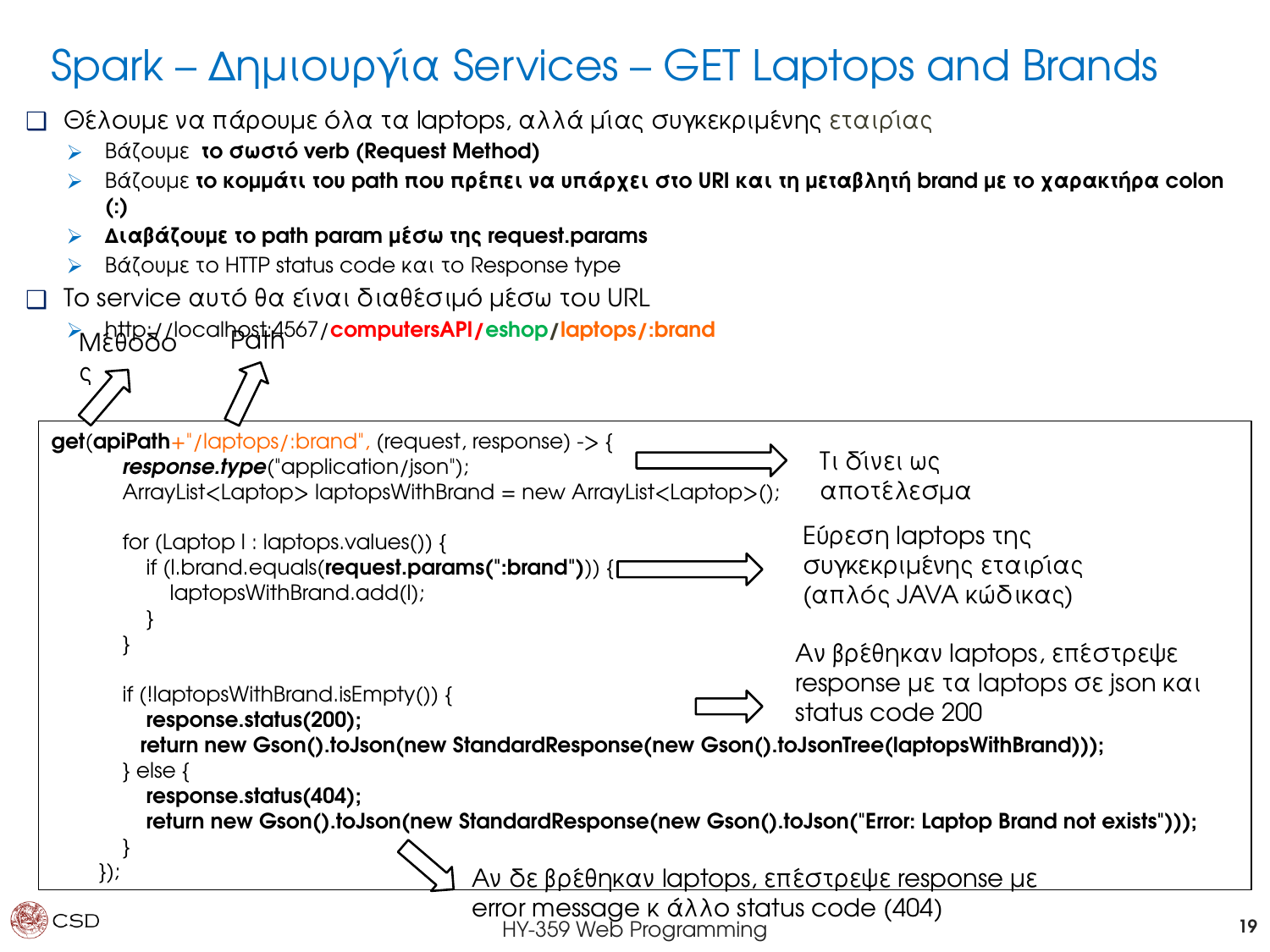

Spark – Δημιουργία Services – GET Laptops and Brands
Θέλουμε να πάρουμε όλα τα laptops, αλλά μίας συγκεκριμένης εταιρίας
Βάζουμε  το σωστό verb (Request Method)
Βάζουμε το κομμάτι του path που πρέπει να υπάρχει στο URI και τη μεταβλητή brand με το χαρακτήρα colon (:)
Διαβάζουμε το path param μέσω της request.params
Βάζουμε το HTTP status code και το Response type
Tο service αυτό θα είναι διαθέσιμό μέσω του URL
http://localhost:4567/computersAPI/eshop/laptops/:brand

Path
Μέθοδος

get(apiPath+"/laptops/:brand", (request, response) -> {
            response.type("application/json");
            ArrayList<Laptop> laptopsWithBrand = new ArrayList<Laptop>();

            for (Laptop l : laptops.values()) {
                if (l.brand.equals(request.params(":brand"))) {
                    laptopsWithBrand.add(l);
                }
            }

            if (!laptopsWithBrand.isEmpty()) {
                response.status(200);
               return new Gson().toJson(new StandardResponse(new Gson().toJsonTree(laptopsWithBrand)));
            } else {
                response.status(404);
                return new Gson().toJson(new StandardResponse(new Gson().toJson("Error: Laptop Brand not exists")));
            }
        });
Τι δίνει ως αποτέλεσμα

Εύρεση laptops της
συγκεκριμένης εταιρίας
(απλός JAVA κώδικας)

Αν βρέθηκαν laptops, επέστρεψε response με τα laptops σε json και status code 200

Αν δε βρέθηκαν laptops, επέστρεψε response με error message κ άλλο status code (404)
19